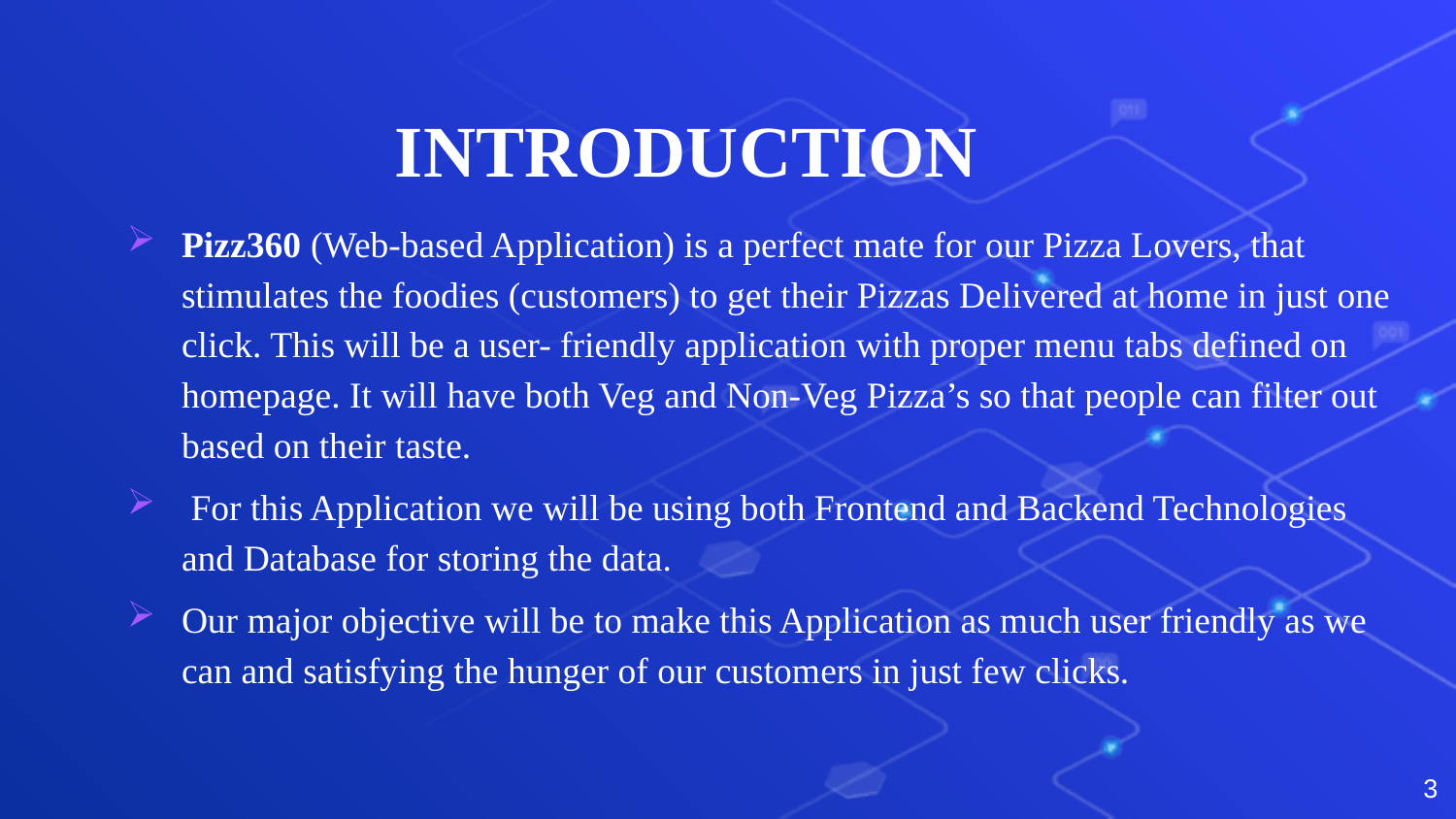

INTRODUCTION
Pizz360 (Web-based Application) is a perfect mate for our Pizza Lovers, that stimulates the foodies (customers) to get their Pizzas Delivered at home in just one click. This will be a user- friendly application with proper menu tabs defined on homepage. It will have both Veg and Non-Veg Pizza’s so that people can filter out based on their taste.
 For this Application we will be using both Frontend and Backend Technologies and Database for storing the data.
Our major objective will be to make this Application as much user friendly as we can and satisfying the hunger of our customers in just few clicks.

3